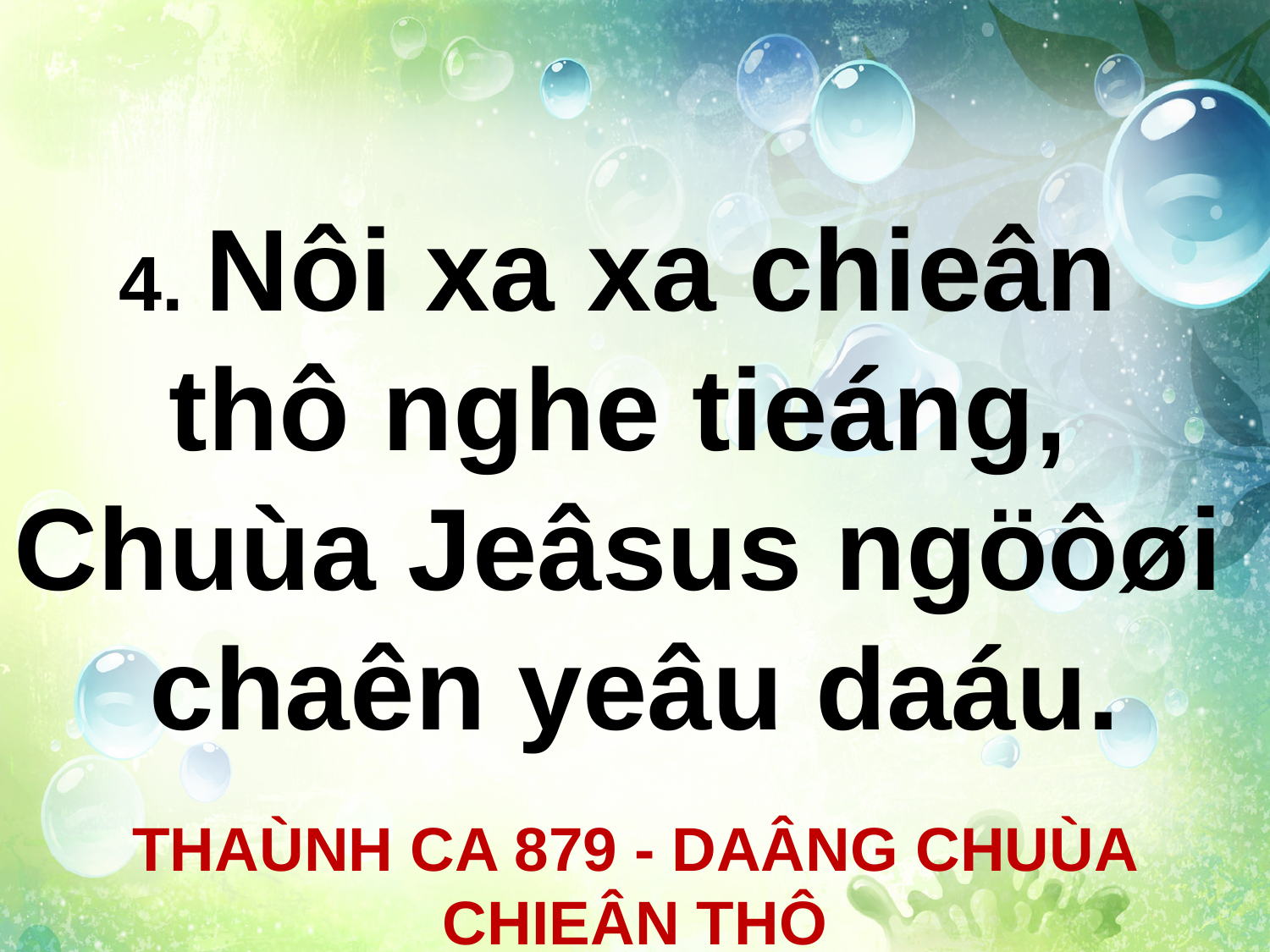

4. Nôi xa xa chieân
thô nghe tieáng,
Chuùa Jeâsus ngöôøi
chaên yeâu daáu.
THAÙNH CA 879 - DAÂNG CHUÙA CHIEÂN THÔ